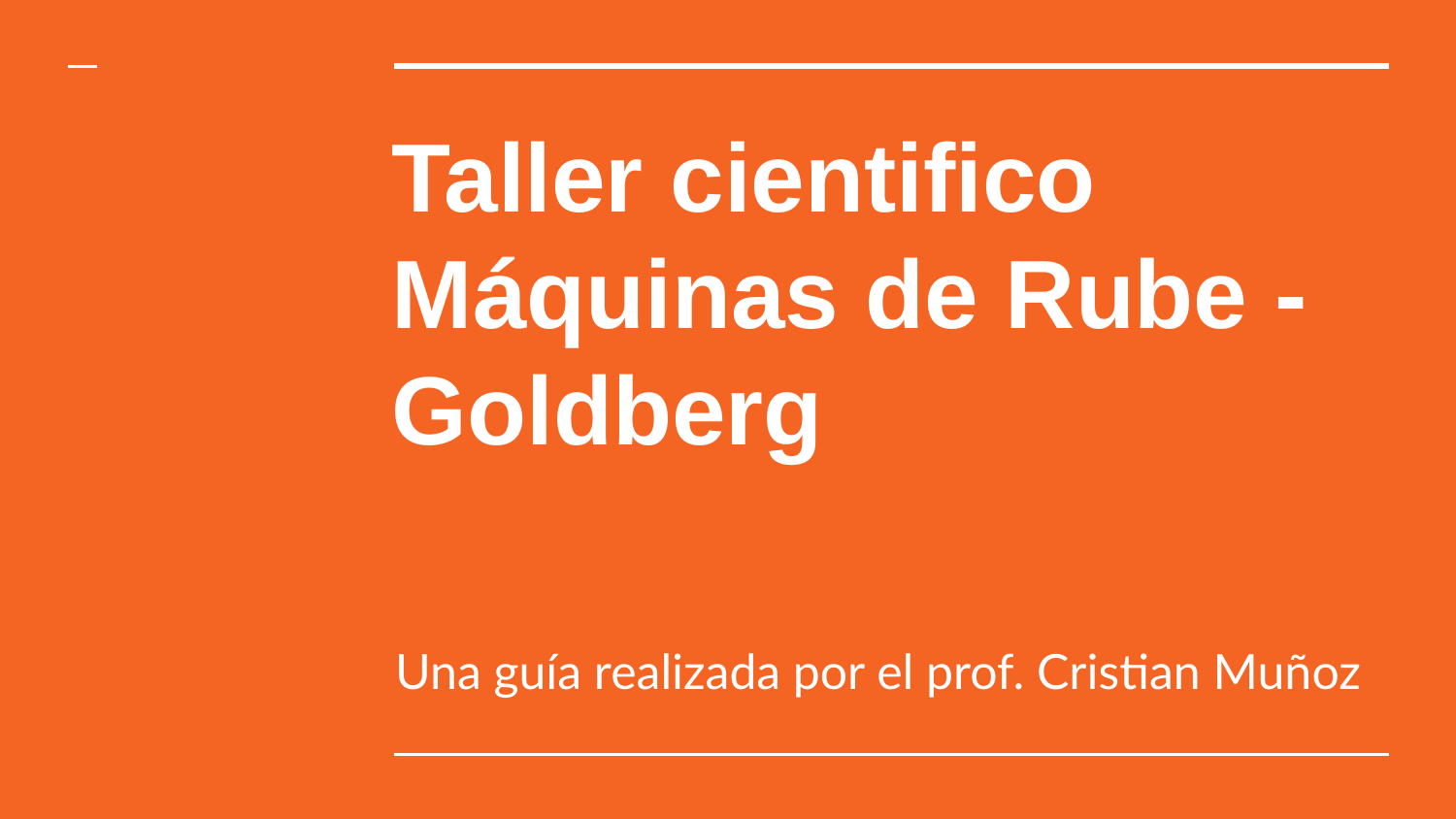

# Taller cientifico
Máquinas de Rube - Goldberg
Una guía realizada por el prof. Cristian Muñoz